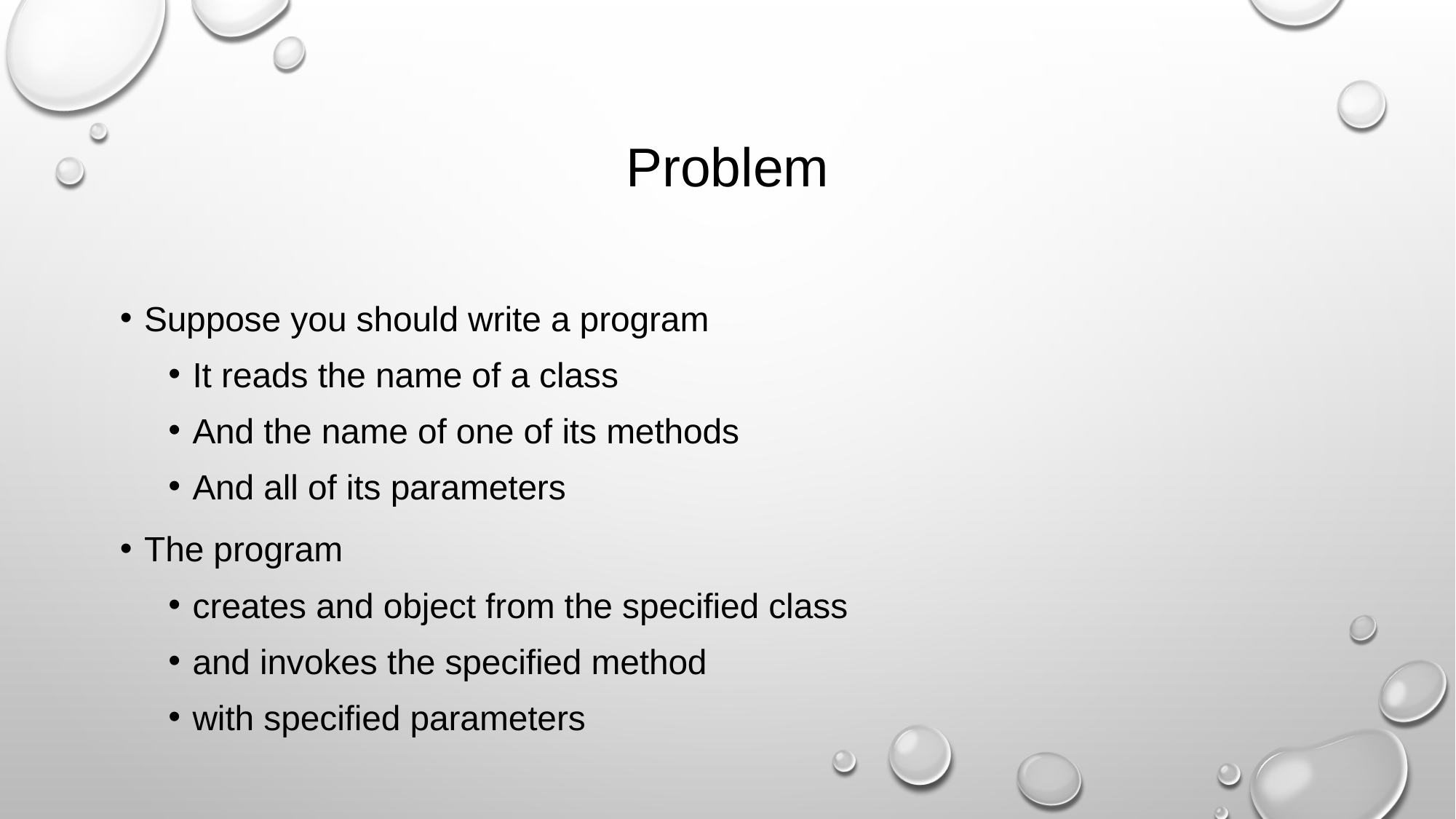

# Problem
Suppose you should write a program
It reads the name of a class
And the name of one of its methods
And all of its parameters
The program
creates and object from the specified class
and invokes the specified method
with specified parameters